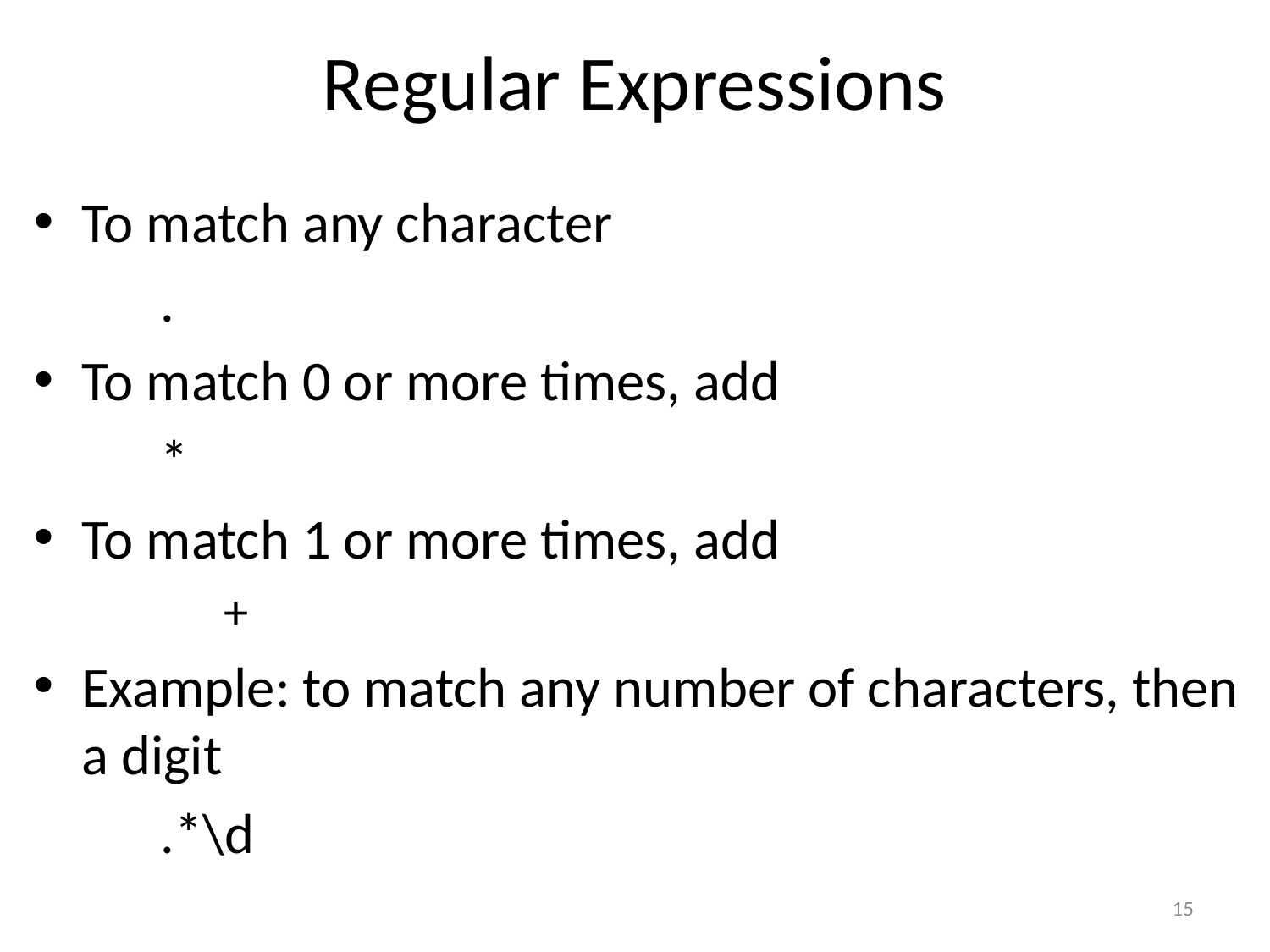

# Regular Expressions
To match any character
	.
To match 0 or more times, add
	*
To match 1 or more times, add
	+
Example: to match any number of characters, then a digit
	.*\d
15